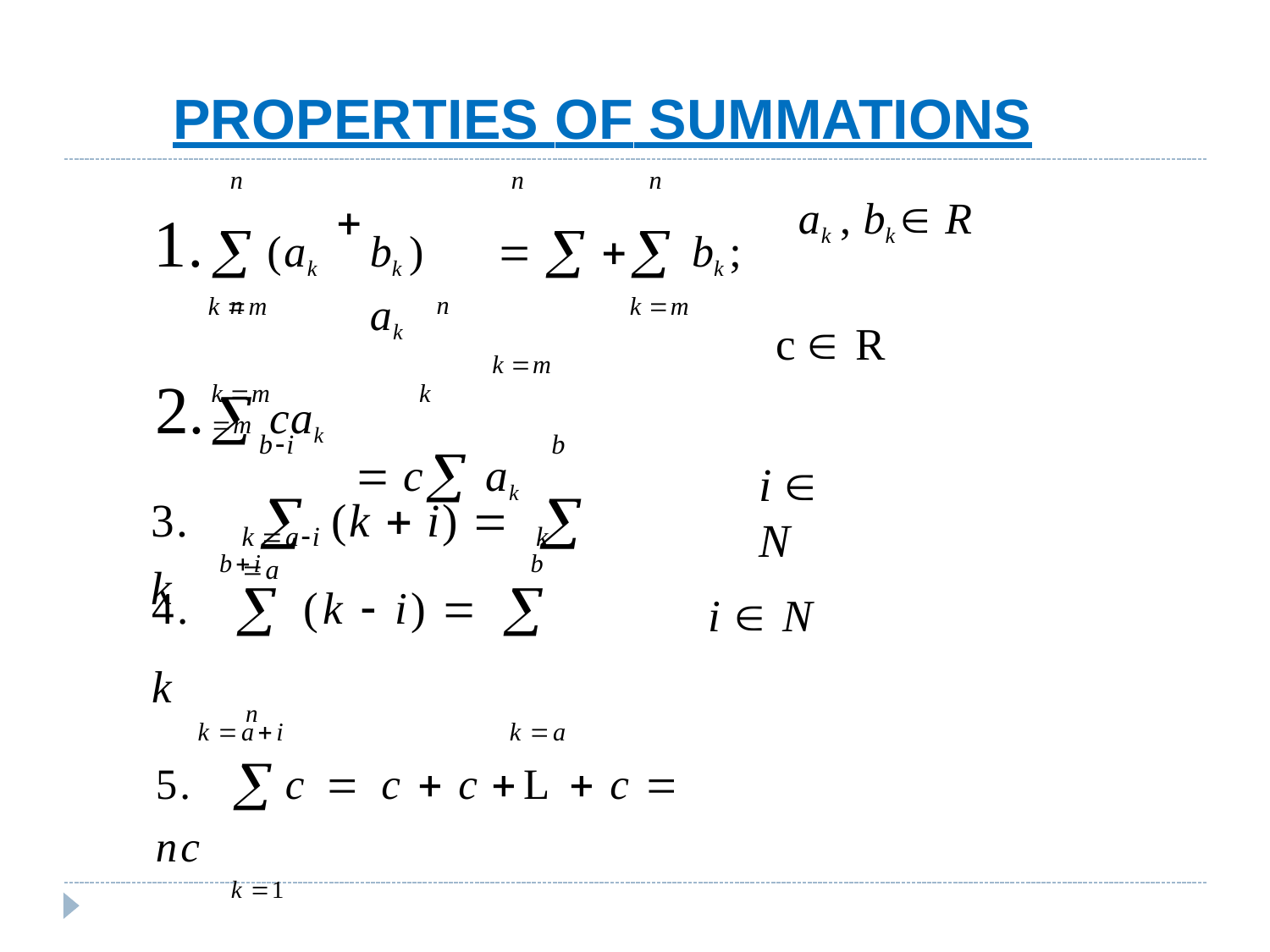

PROPERTIES OF SUMMATIONS
∑(ak
k =m
∑ cak
bk )	= ∑ ak
k =m
= c∑ ak
+∑ bk ;
k =m
n
n
n
ak , bk ∈ R
n
n
c ∈	R
k =m	k =m
b−i
b
3.	∑ (k + i) =	∑ k
i ∈ N
k =a−i	k =a
b+i	b
4.	∑ (k − i) =	∑ k
k =a+i	k =a
i ∈ N
5.	∑c =	c + c +L	+ c = nc
k =1
n